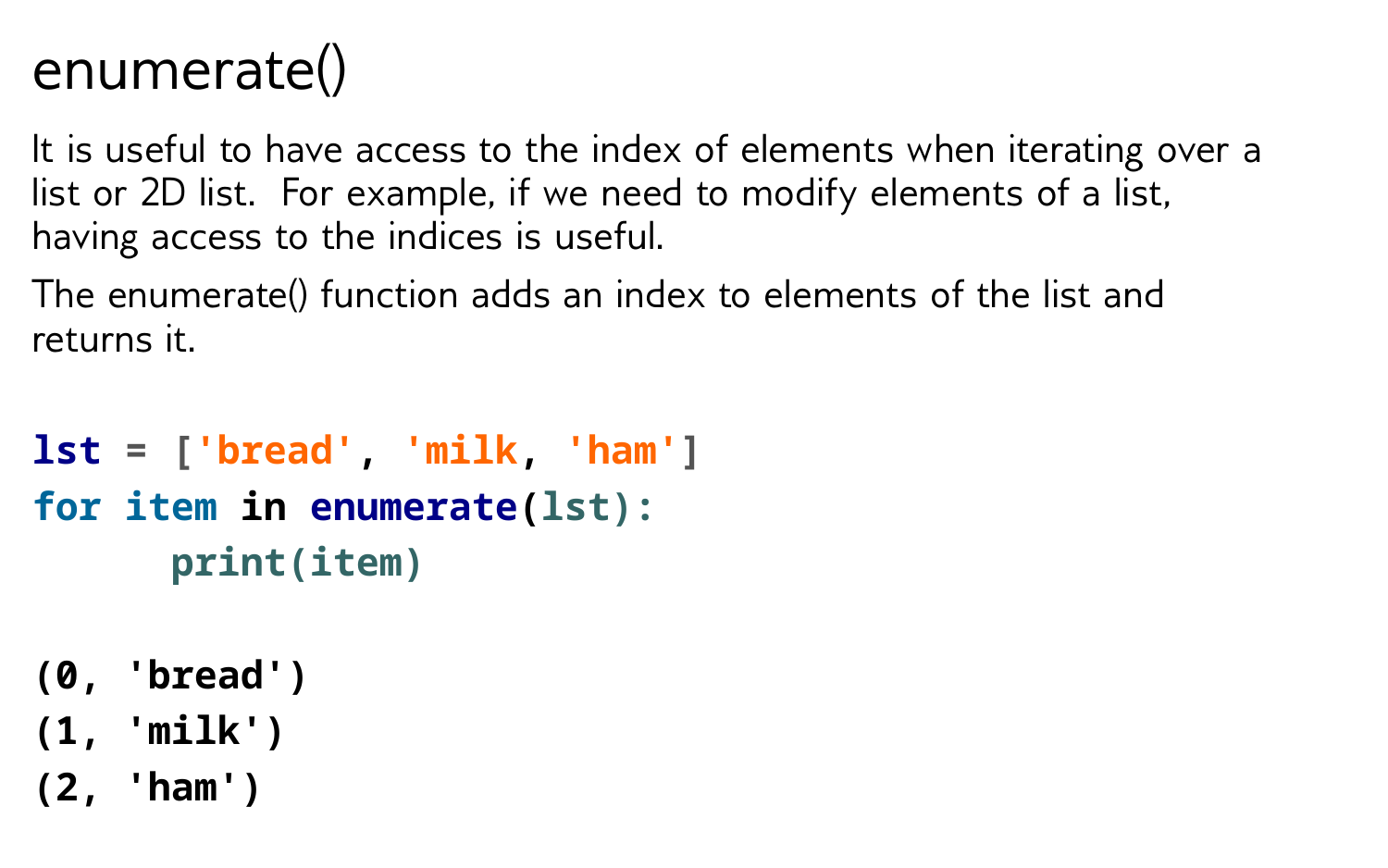

# enumerate()
It is useful to have access to the index of elements when iterating over a list or 2D list.  For example, if we need to modify elements of a list, having access to the indices is useful.
The enumerate() function adds an index to elements of the list and returns it.

lst = ['bread', 'milk, 'ham']
for item in enumerate(lst):
	print(item)

(0, 'bread')
(1, 'milk')
(2, 'ham')